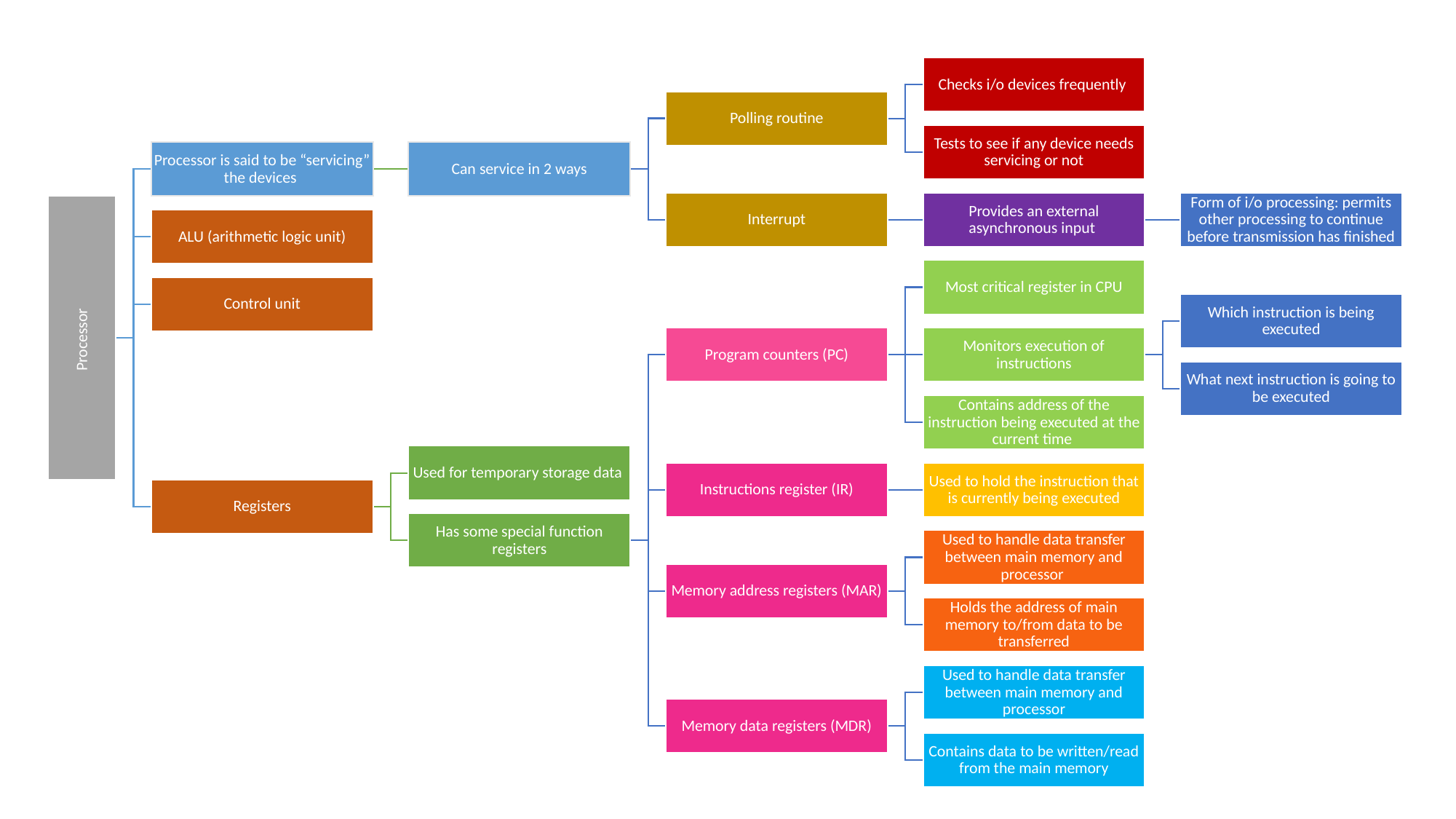

Processor
Processor is said to be “servicing” the devices
Can service in 2 ways
Polling routine
Checks i/o devices frequently
Tests to see if any device needs servicing or not
Interrupt
Provides an external asynchronous input
Form of i/o processing: permits other processing to continue before transmission has finished
ALU (arithmetic logic unit)
Control unit
Registers
Used for temporary storage data
Has some special function registers
Program counters (PC)
Most critical register in CPU
Monitors execution of instructions
Which instruction is being executed
What next instruction is going to be executed
Contains address of the instruction being executed at the current time
Instructions register (IR)
Used to hold the instruction that is currently being executed
Memory address registers (MAR)
Used to handle data transfer between main memory and processor
Holds the address of main memory to/from data to be transferred
Memory data registers (MDR)
Used to handle data transfer between main memory and processor
Contains data to be written/read from the main memory